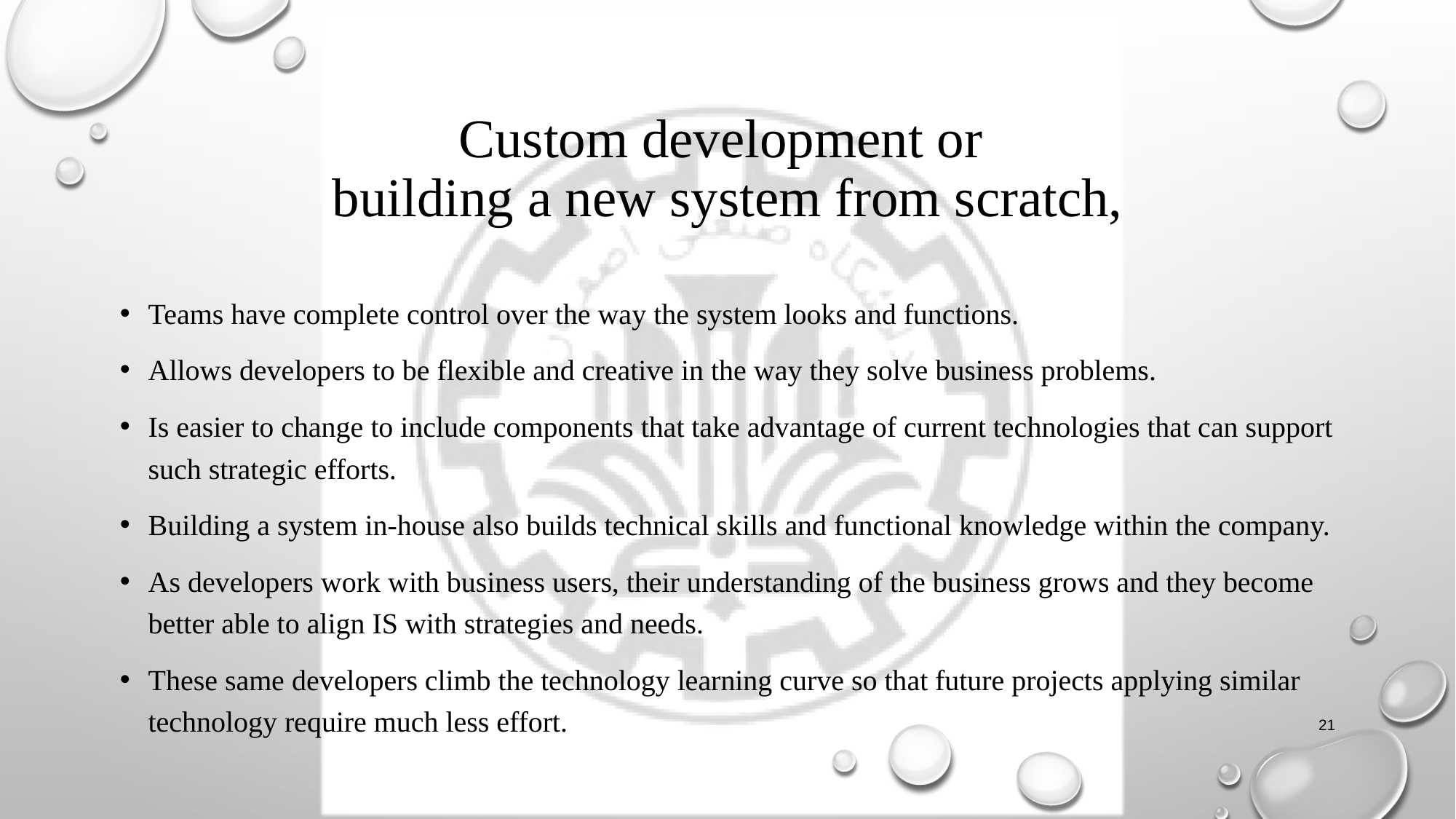

# Custom development or building a new system from scratch,
Teams have complete control over the way the system looks and functions.
Allows developers to be flexible and creative in the way they solve business problems.
Is easier to change to include components that take advantage of current technologies that can support such strategic efforts.
Building a system in-house also builds technical skills and functional knowledge within the company.
As developers work with business users, their understanding of the business grows and they become better able to align IS with strategies and needs.
These same developers climb the technology learning curve so that future projects applying similar technology require much less effort.
21